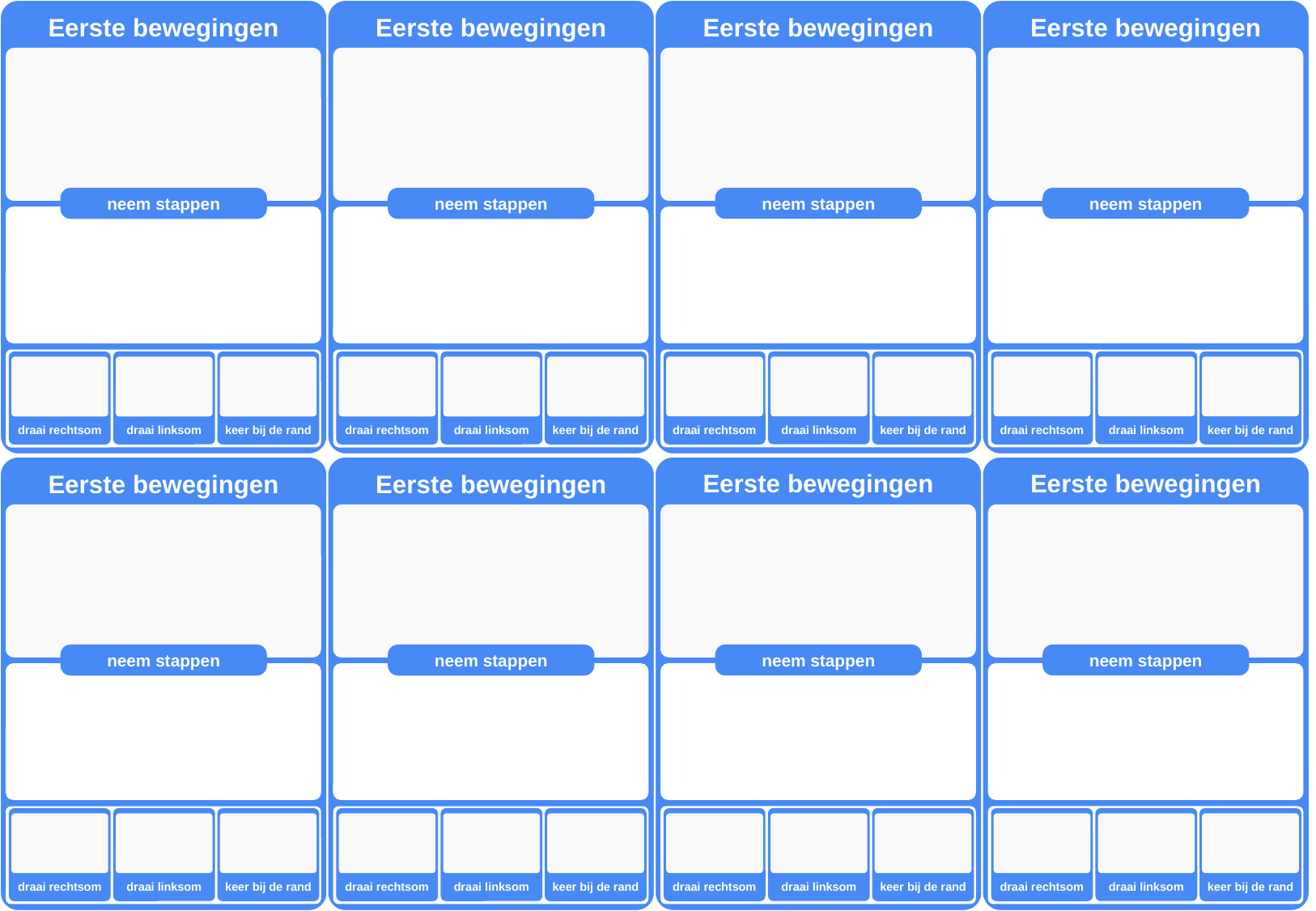

Eerste bewegingen

neem stappen

draai linksom
draai rechtsom
keer bij de rand

Eerste bewegingen

neem stappen

draai linksom
draai rechtsom
keer bij de rand

Eerste bewegingen

neem stappen

draai linksom
draai rechtsom
keer bij de rand

Eerste bewegingen

neem stappen

draai linksom
draai rechtsom
keer bij de rand

Eerste bewegingen

neem stappen

draai linksom
draai rechtsom
keer bij de rand

Eerste bewegingen

neem stappen

draai linksom
draai rechtsom
keer bij de rand

Eerste bewegingen

neem stappen

draai linksom
draai rechtsom
keer bij de rand

Eerste bewegingen

neem stappen

draai linksom
draai rechtsom
keer bij de rand